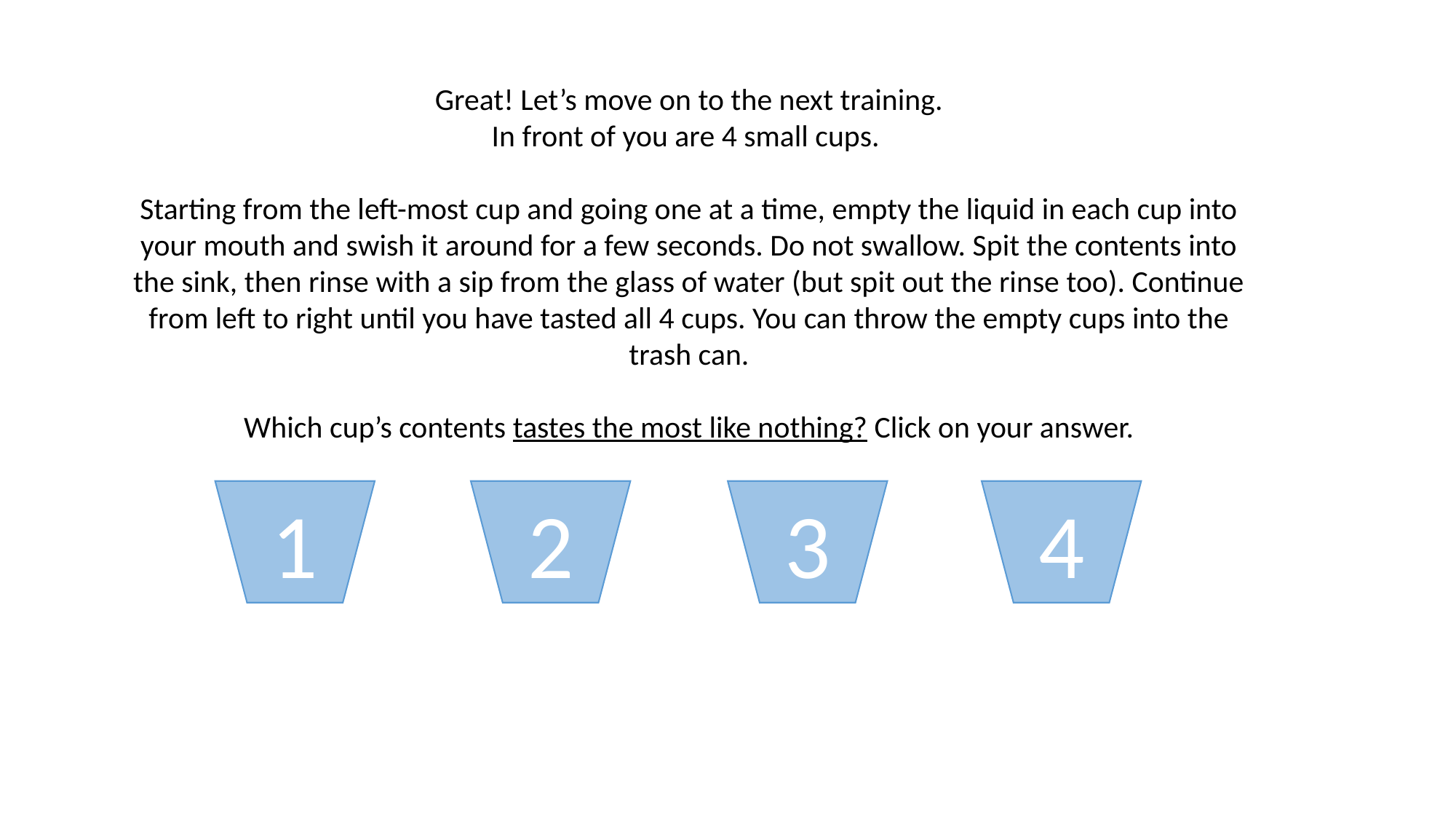

Great! Let’s move on to the next training.
In front of you are 4 small cups.

Starting from the left-most cup and going one at a time, empty the liquid in each cup into your mouth and swish it around for a few seconds. Do not swallow. Spit the contents into the sink, then rinse with a sip from the glass of water (but spit out the rinse too). Continue from left to right until you have tasted all 4 cups. You can throw the empty cups into the trash can.

Which cup’s contents tastes the most like nothing? Click on your answer.
1
2
3
4